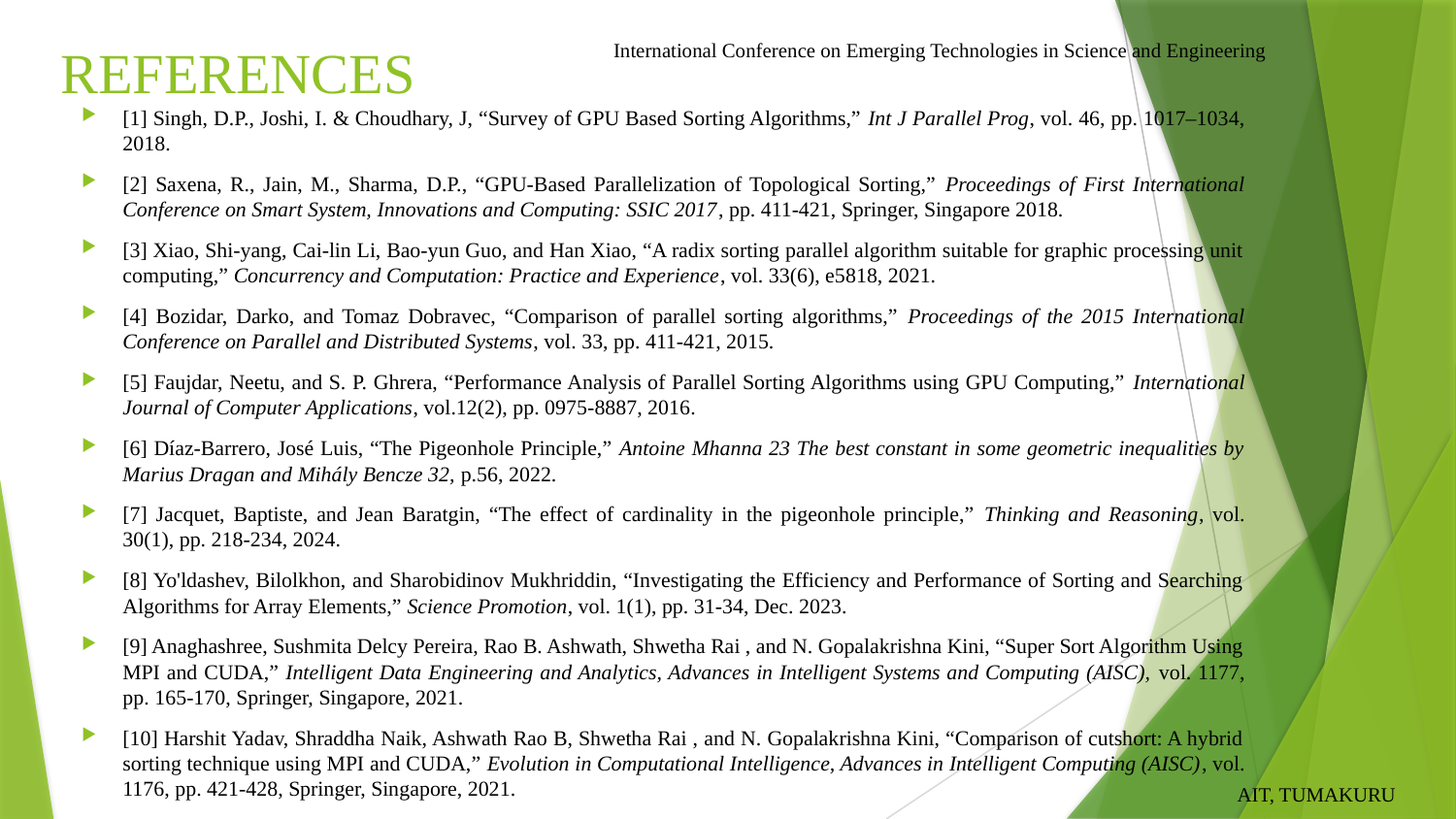

# REFERENCES
International Conference on Emerging Technologies in Science and Engineering
[1] Singh, D.P., Joshi, I. & Choudhary, J, “Survey of GPU Based Sorting Algorithms,” Int J Parallel Prog, vol. 46, pp. 1017–1034, 2018.
[2] Saxena, R., Jain, M., Sharma, D.P., “GPU-Based Parallelization of Topological Sorting,” Proceedings of First International Conference on Smart System, Innovations and Computing: SSIC 2017, pp. 411-421, Springer, Singapore 2018.
[3] Xiao, Shi-yang, Cai-lin Li, Bao-yun Guo, and Han Xiao, “A radix sorting parallel algorithm suitable for graphic processing unit computing,” Concurrency and Computation: Practice and Experience, vol. 33(6), e5818, 2021.
[4] Bozidar, Darko, and Tomaz Dobravec, “Comparison of parallel sorting algorithms,” Proceedings of the 2015 International Conference on Parallel and Distributed Systems, vol. 33, pp. 411-421, 2015.
[5] Faujdar, Neetu, and S. P. Ghrera, “Performance Analysis of Parallel Sorting Algorithms using GPU Computing,” International Journal of Computer Applications, vol.12(2), pp. 0975-8887, 2016.
[6] Díaz-Barrero, José Luis, “The Pigeonhole Principle,” Antoine Mhanna 23 The best constant in some geometric inequalities by Marius Dragan and Mihály Bencze 32, p.56, 2022.
[7] Jacquet, Baptiste, and Jean Baratgin, “The effect of cardinality in the pigeonhole principle,” Thinking and Reasoning, vol. 30(1), pp. 218-234, 2024.
[8] Yo'ldashev, Bilolkhon, and Sharobidinov Mukhriddin, “Investigating the Efficiency and Performance of Sorting and Searching Algorithms for Array Elements,” Science Promotion, vol. 1(1), pp. 31-34, Dec. 2023.
[9] Anaghashree, Sushmita Delcy Pereira, Rao B. Ashwath, Shwetha Rai , and N. Gopalakrishna Kini, “Super Sort Algorithm Using MPI and CUDA,” Intelligent Data Engineering and Analytics, Advances in Intelligent Systems and Computing (AISC), vol. 1177, pp. 165-170, Springer, Singapore, 2021.
[10] Harshit Yadav, Shraddha Naik, Ashwath Rao B, Shwetha Rai , and N. Gopalakrishna Kini, “Comparison of cutshort: A hybrid sorting technique using MPI and CUDA,” Evolution in Computational Intelligence, Advances in Intelligent Computing (AISC), vol. 1176, pp. 421-428, Springer, Singapore, 2021.

 AIT, TUMAKURU